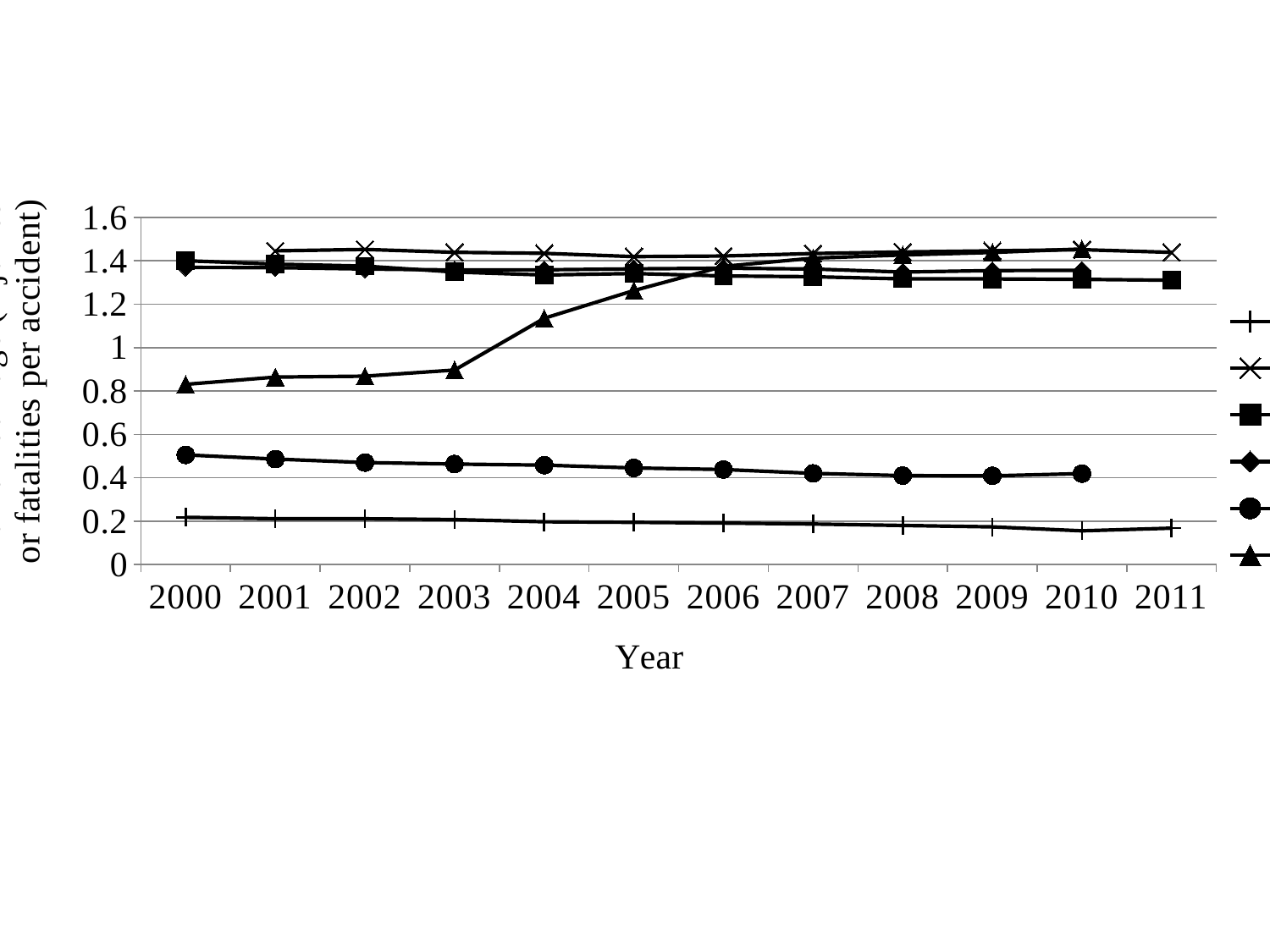

### Chart

| Category | DE | IT | FR | UK | US | CN |
|---|---|---|---|---|---|---|
| 2000 | 0.21767131430283101 | None | 1.4003943146102638 | 1.3692692307692298 | 0.505299498375256 | 0.8307910744589327 |
| 2001 | 0.211392526656207 | 1.445769669327248 | 1.384770225705598 | 1.368777292576419 | 0.4863017544148213 | 0.864218545300887 |
| 2002 | 0.211076867437673 | 1.4524042772850194 | 1.375566511804305 | 1.3623018018018065 | 0.470060205443317 | 0.868481265286747 |
| 2003 | 0.207465855183759 | 1.4390794027058198 | 1.3484814896918693 | 1.357514018691589 | 0.463259457439252 | 0.8966887238635711 |
| 2004 | 0.1971836092407047 | 1.4345694020625288 | 1.3345707928328838 | 1.35855555555556 | 0.4580491235517975 | 1.135264506486912 |
| 2005 | 0.19467859690717587 | 1.4194116911795278 | 1.3415439219165983 | 1.3628190954773858 | 0.4452557493891403 | 1.26295157844239 |
| 2006 | 0.19121574648439343 | 1.422033335993045 | 1.330286767361068 | 1.3659894179894134 | 0.43818494334623675 | 1.374393118979041 |
| 2007 | 0.18688097027629524 | 1.4336244087530485 | 1.3266684713062353 | 1.36234065934066 | 0.42028363840154276 | 1.4122197127829565 |
| 2008 | 0.18028978101839743 | 1.440745696761553 | 1.316645857666438 | 1.3481754385964921 | 0.41012272567540176 | 1.4268374534320738 |
| 2009 | 0.173689718356068 | 1.4460780672596598 | 1.316559496646616 | 1.3550121951219511 | 0.4089163297112904 | 1.438567490801381 |
| 2010 | 0.15544416202077743 | 1.451367996821252 | 1.314543454999405 | 1.3561688311688358 | 0.41923129086633143 | 1.454530546052542 |
| 2011 | 0.167851457807616 | 1.4388342621499826 | 1.310500738188976 | None | None | None |